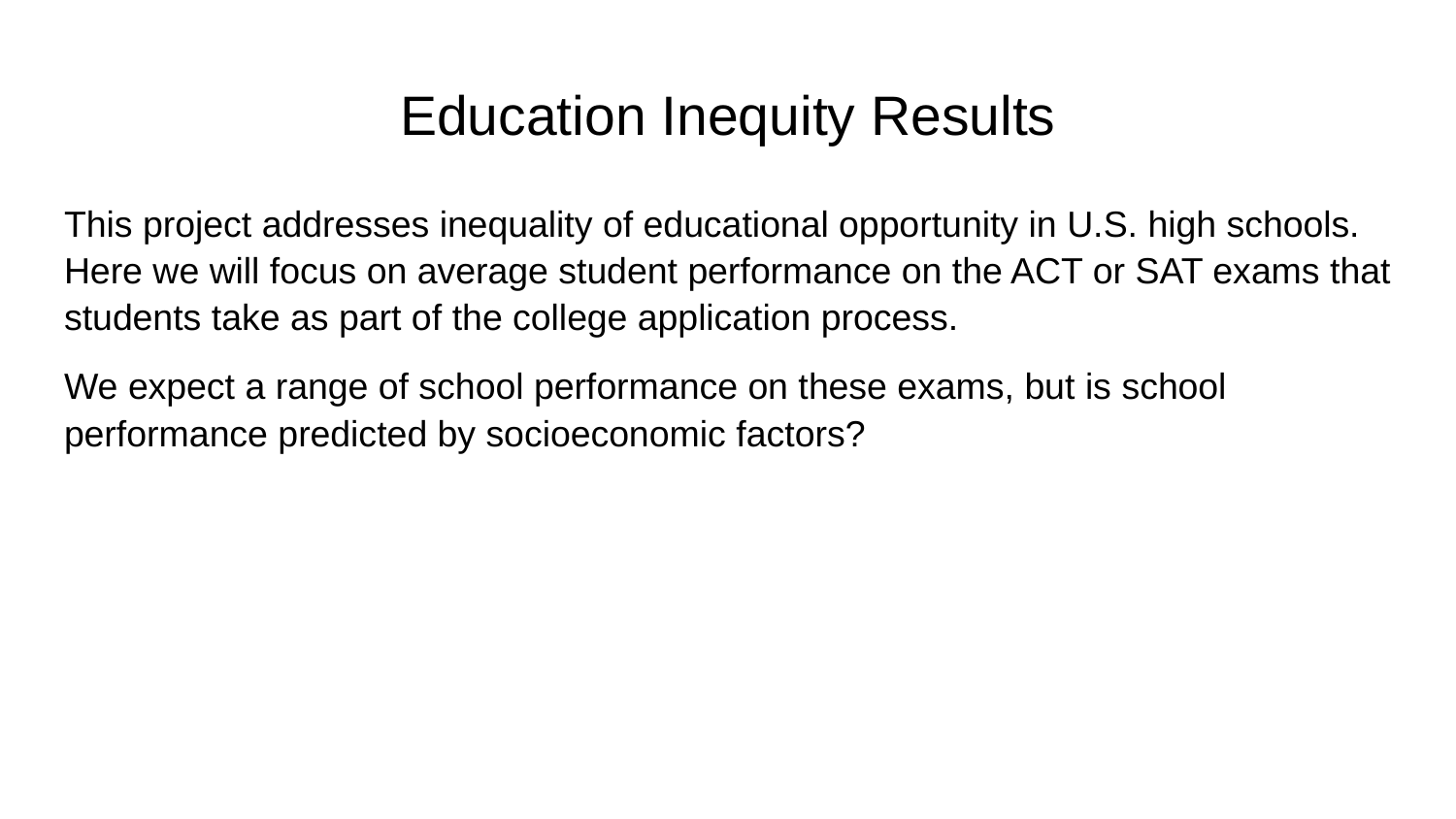

# Education Inequity Results
This project addresses inequality of educational opportunity in U.S. high schools. Here we will focus on average student performance on the ACT or SAT exams that students take as part of the college application process.
We expect a range of school performance on these exams, but is school performance predicted by socioeconomic factors?